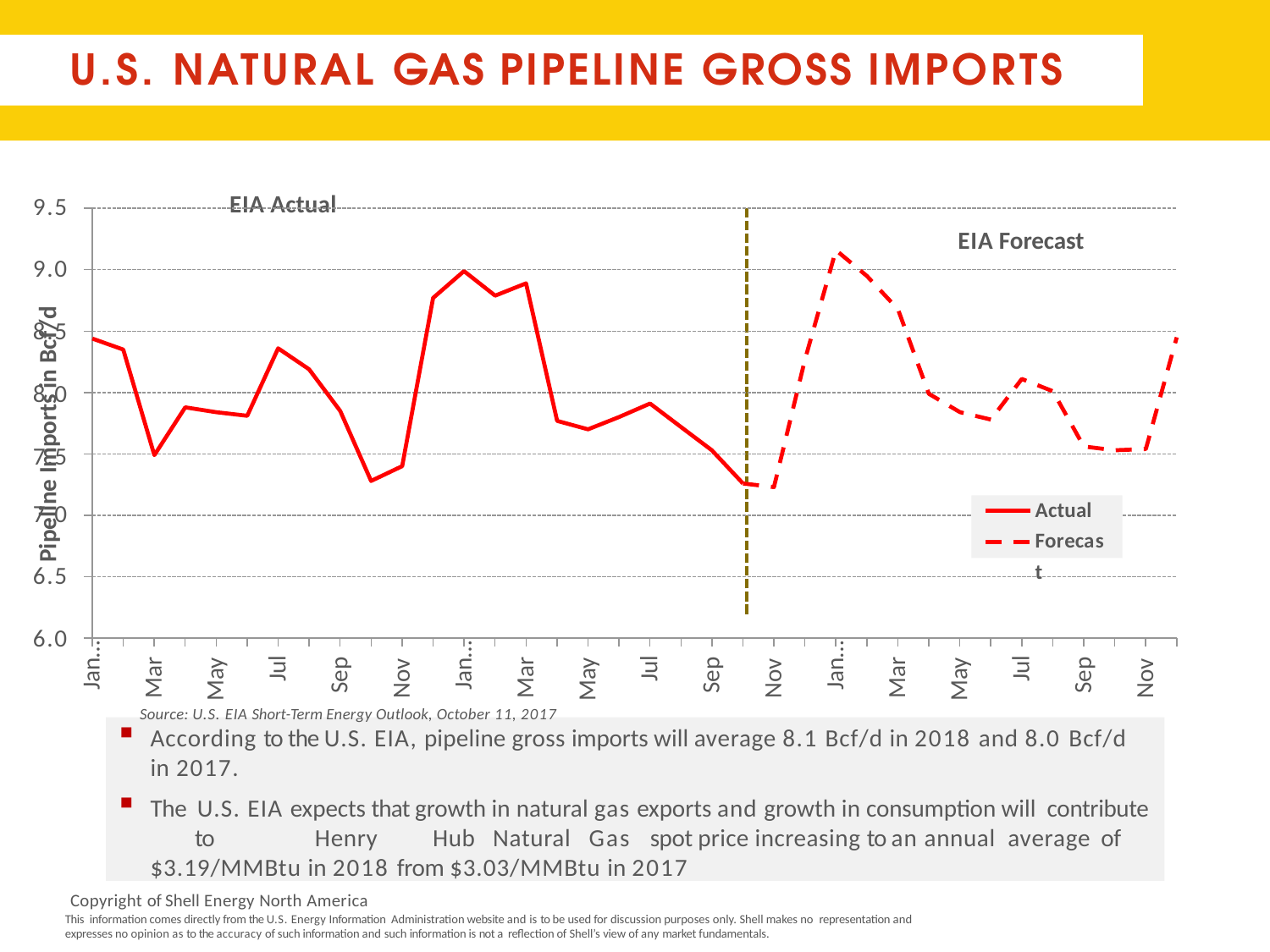

# U.S. NATURAL GAS PIPELINE GROSS IMPORTS
EIA Actual
9.5

EIA Forecast

9.0

8.5

8.0

7.5

Pipeline Imports in Bcf/d

Actual  Forecast

7.0

6.5

6.0

Jan…
Jan…
Jan…

Sep
Nov
Nov
Nov
Sep
Sep
May
May
May
Jul
Mar
Mar
Mar
Jul
Jul
Source: U.S. EIA Short-Term Energy Outlook, October 11, 2017
According to the U.S. EIA, pipeline gross imports will average 8.1 Bcf/d in 2018 and 8.0 Bcf/d
in 2017.
The U.S. EIA expects that growth in natural gas exports and growth in consumption will  contribute	to	Henry	Hub  Natural  Gas	spot price increasing to an annual  average of
$3.19/MMBtu in 2018 from $3.03/MMBtu in 2017
Copyright of Shell Energy North America
This information comes directly from the U.S. Energy Information  Administration website and is to be used for discussion purposes only. Shell makes no  representation and expresses no opinion as to the accuracy of such information and such information is not a reflection of Shell’s view of any market fundamentals.